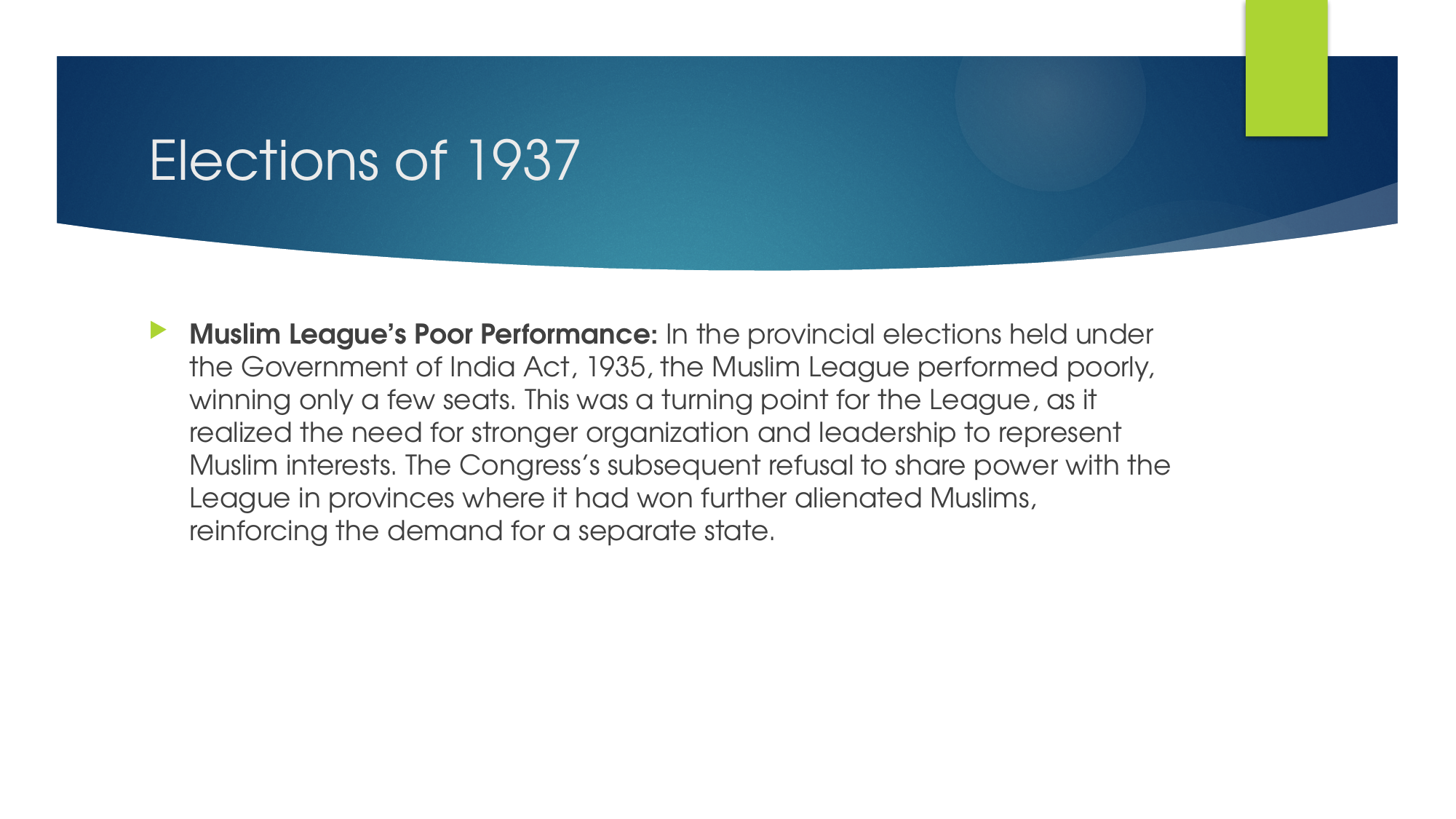

# Elections of 1937
Muslim League’s Poor Performance: In the provincial elections held under the Government of India Act, 1935, the Muslim League performed poorly, winning only a few seats. This was a turning point for the League, as it realized the need for stronger organization and leadership to represent Muslim interests. The Congress’s subsequent refusal to share power with the League in provinces where it had won further alienated Muslims, reinforcing the demand for a separate state.